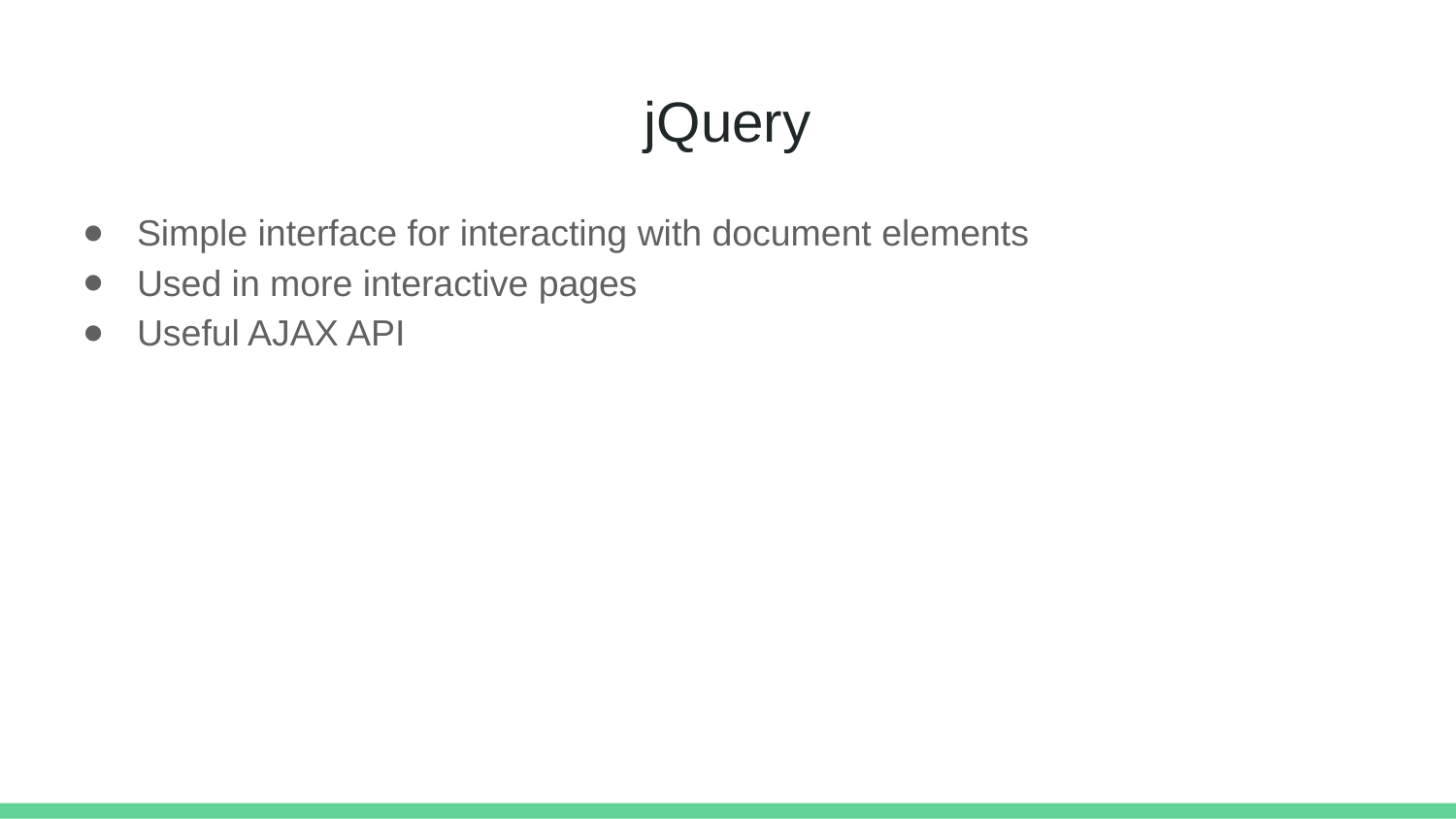

# jQuery
Simple interface for interacting with document elements
Used in more interactive pages
Useful AJAX API